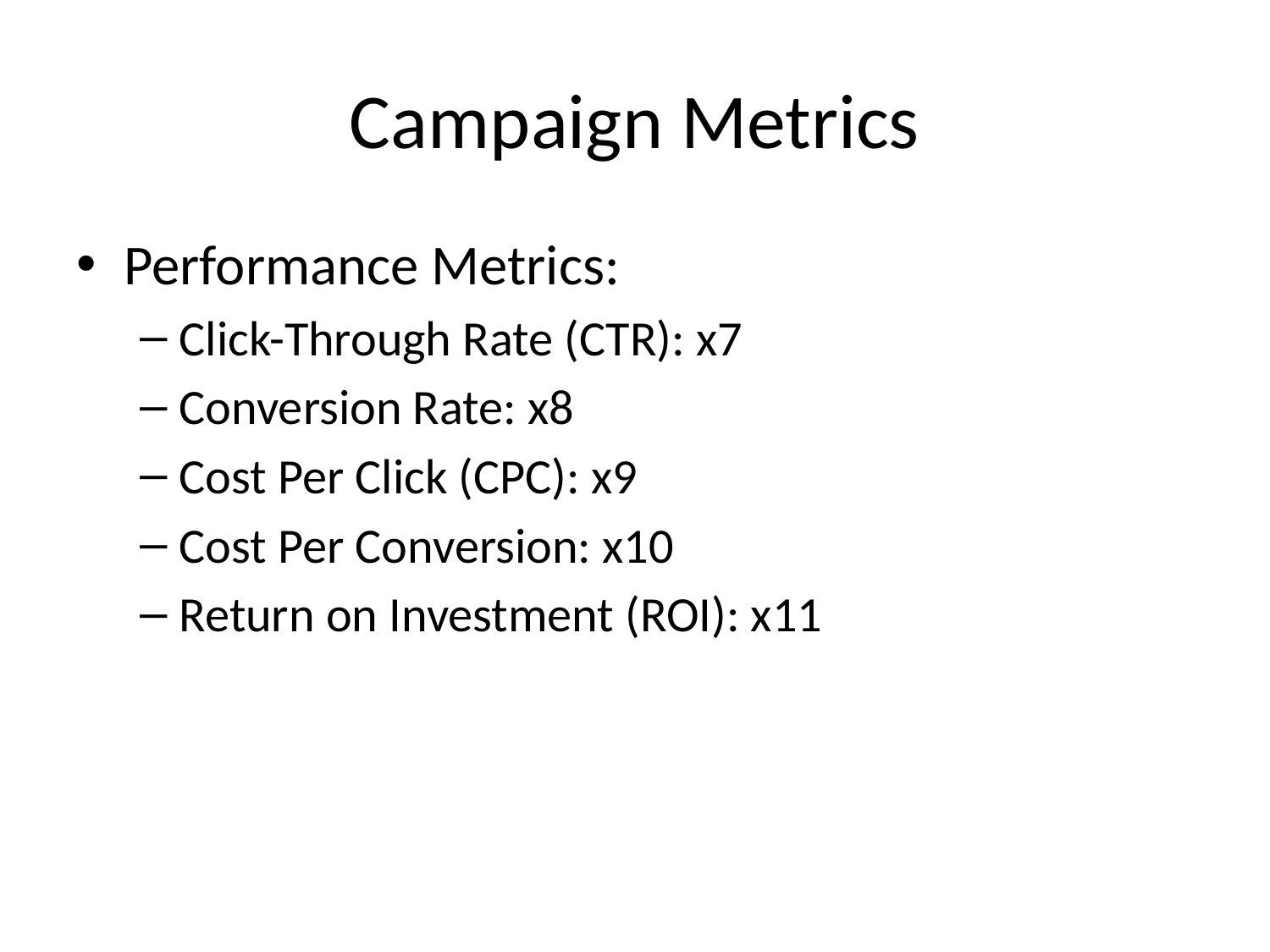

# Campaign Metrics
Performance Metrics:
Click-Through Rate (CTR): x7
Conversion Rate: x8
Cost Per Click (CPC): x9
Cost Per Conversion: x10
Return on Investment (ROI): x11